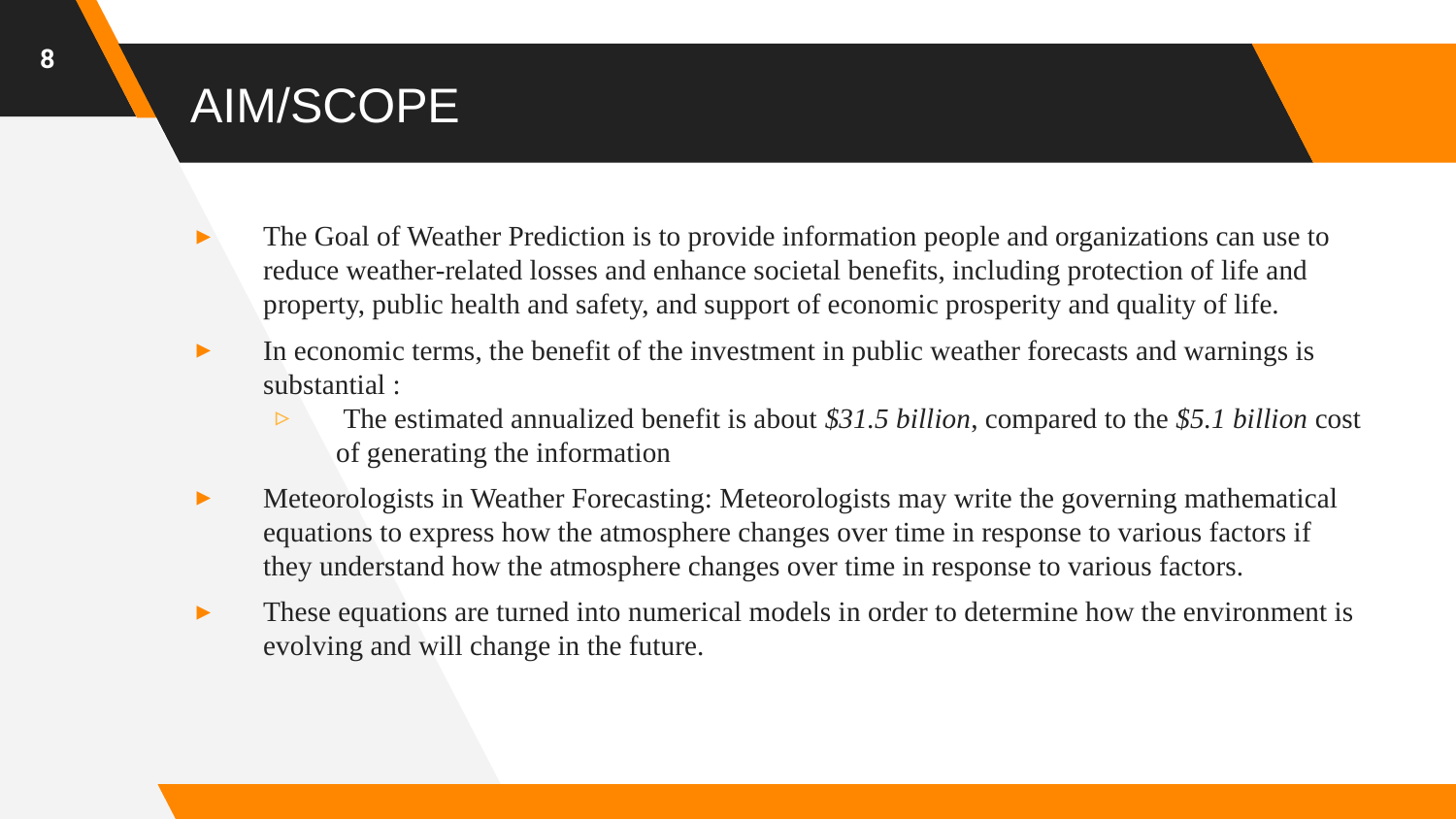

8
# AIM/SCOPE
The Goal of Weather Prediction is to provide information people and organizations can use to reduce weather-related losses and enhance societal benefits, including protection of life and property, public health and safety, and support of economic prosperity and quality of life.
In economic terms, the benefit of the investment in public weather forecasts and warnings is substantial :
 The estimated annualized benefit is about $31.5 billion, compared to the $5.1 billion cost of generating the information
Meteorologists in Weather Forecasting: Meteorologists may write the governing mathematical equations to express how the atmosphere changes over time in response to various factors if they understand how the atmosphere changes over time in response to various factors.
These equations are turned into numerical models in order to determine how the environment is evolving and will change in the future.